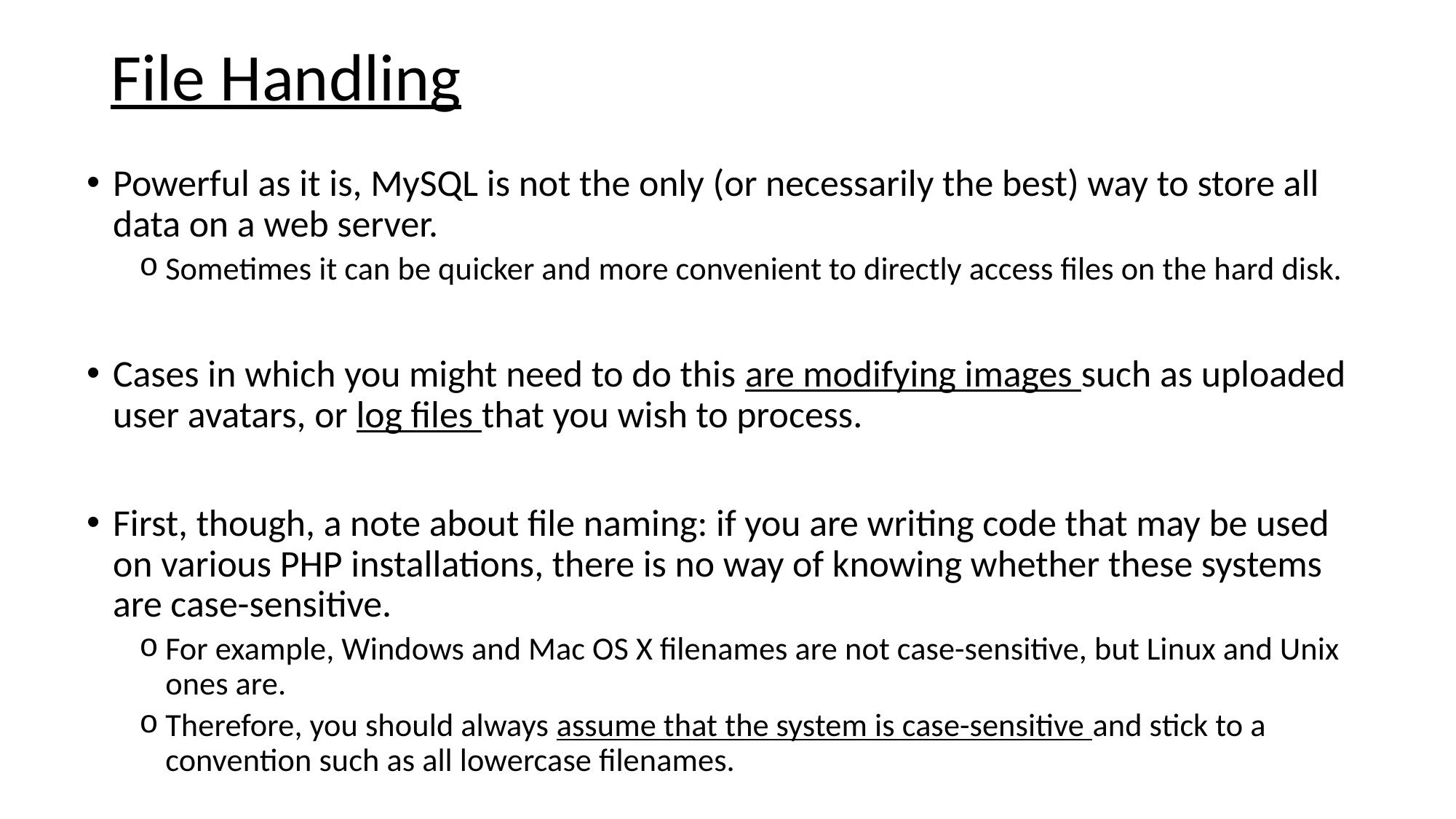

# File Handling
Powerful as it is, MySQL is not the only (or necessarily the best) way to store all data on a web server.
Sometimes it can be quicker and more convenient to directly access files on the hard disk.

Cases in which you might need to do this are modifying images such as uploaded user avatars, or log files that you wish to process.

First, though, a note about file naming: if you are writing code that may be used on various PHP installations, there is no way of knowing whether these systems are case-sensitive.
For example, Windows and Mac OS X filenames are not case-sensitive, but Linux and Unix ones are.
Therefore, you should always assume that the system is case-sensitive and stick to a convention such as all lowercase filenames.